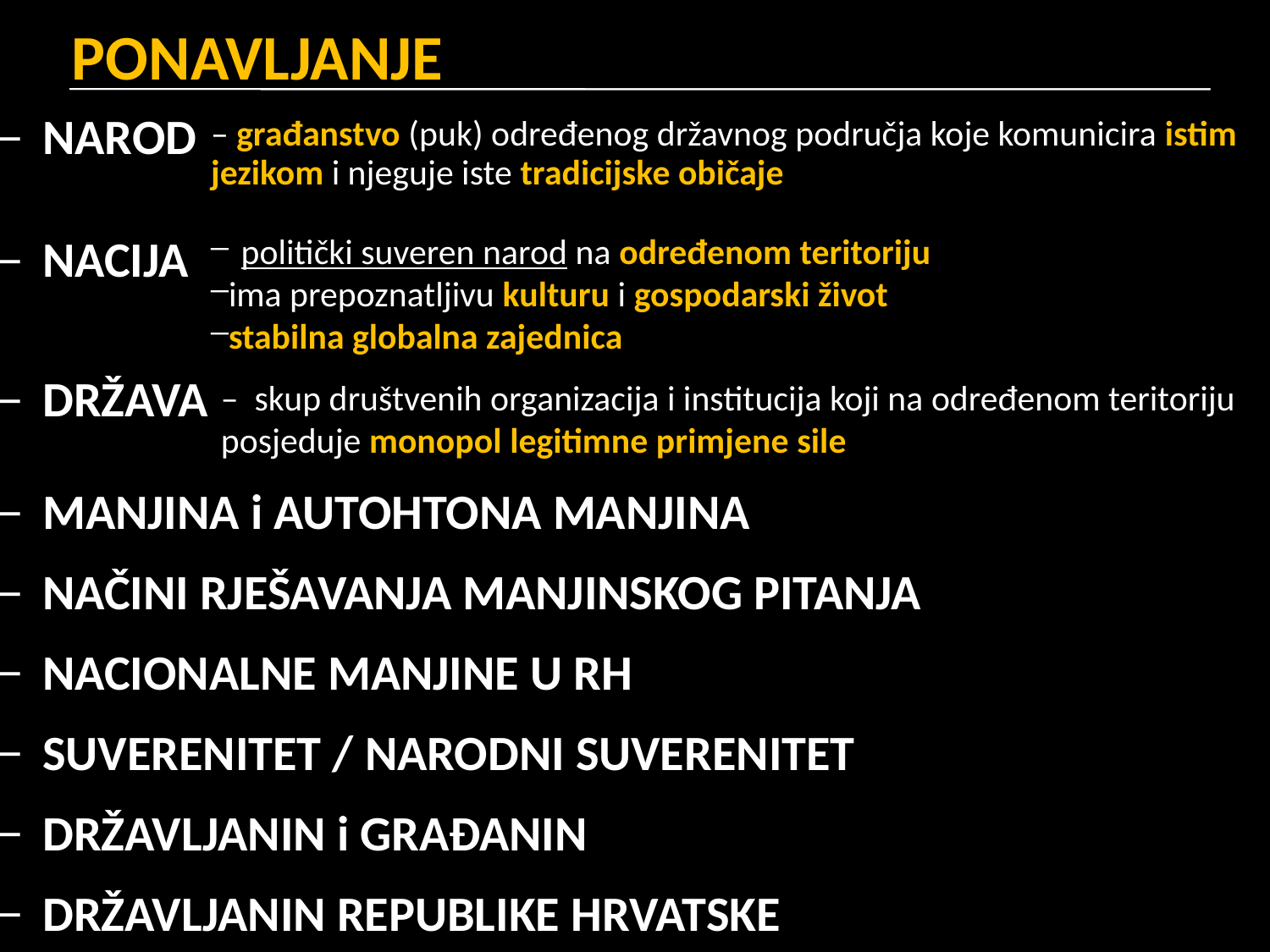

# PONAVLJANJE
NAROD
NACIJA

DRŽAVA
MANJINA i AUTOHTONA MANJINA
NAČINI RJEŠAVANJA MANJINSKOG PITANJA
NACIONALNE MANJINE U RH
SUVERENITET / NARODNI SUVERENITET
DRŽAVLJANIN i GRAĐANIN
DRŽAVLJANIN REPUBLIKE HRVATSKE
– građanstvo (puk) određenog državnog područja koje komunicira istim jezikom i njeguje iste tradicijske običaje
politički suveren narod na određenom teritoriju
ima prepoznatljivu kulturu i gospodarski život
stabilna globalna zajednica
–  skup društvenih organizacija i institucija koji na određenom teritoriju posjeduje monopol legitimne primjene sile